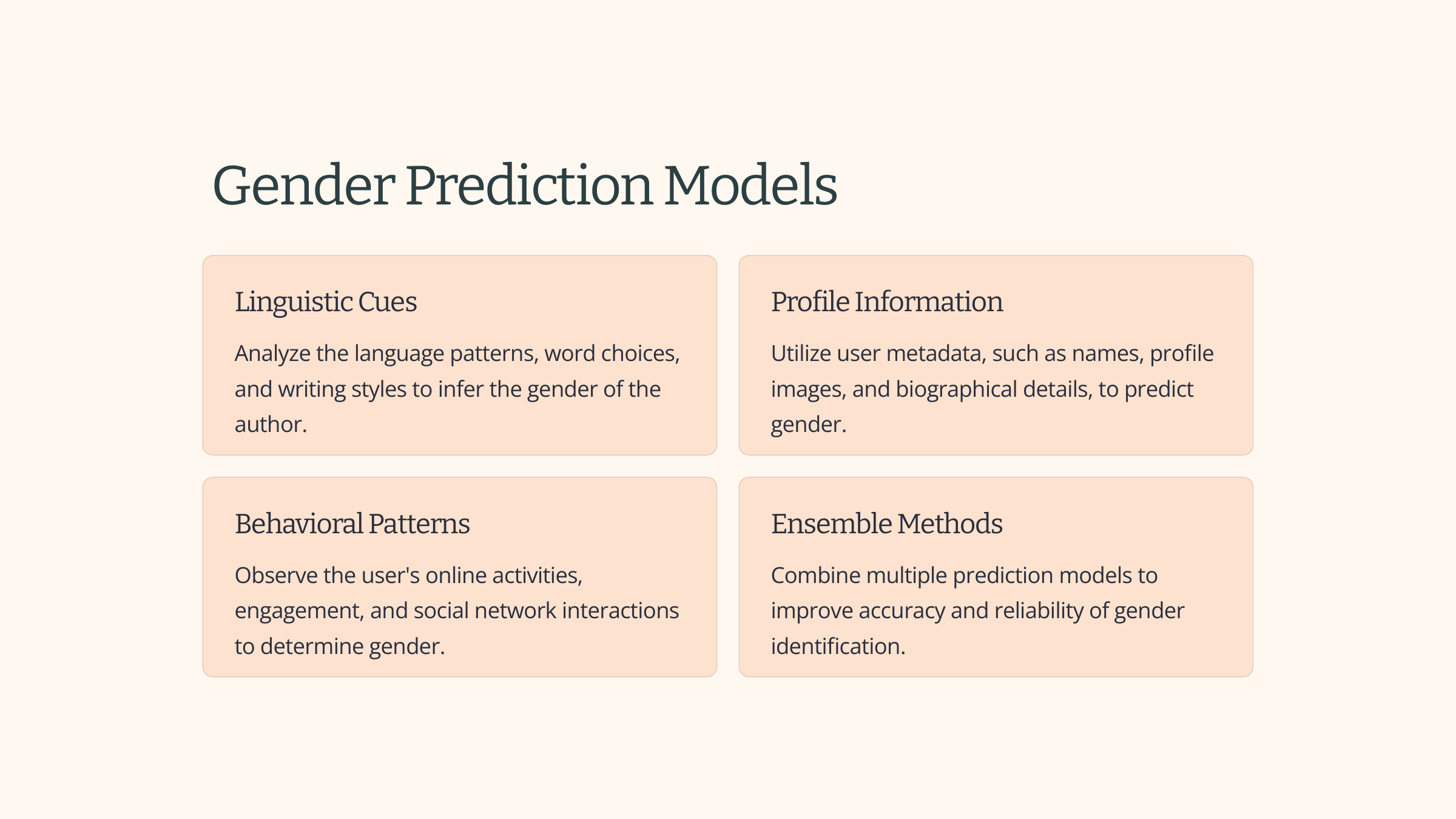

Gender Prediction Models

Linguistic Cues
Profile Information
Analyze the language patterns, word choices, and writing styles to infer the gender of the author.
Utilize user metadata, such as names, profile images, and biographical details, to predict gender.

Behavioral Patterns
Ensemble Methods
Observe the user's online activities, engagement, and social network interactions to determine gender.
Combine multiple prediction models to improve accuracy and reliability of gender identification.